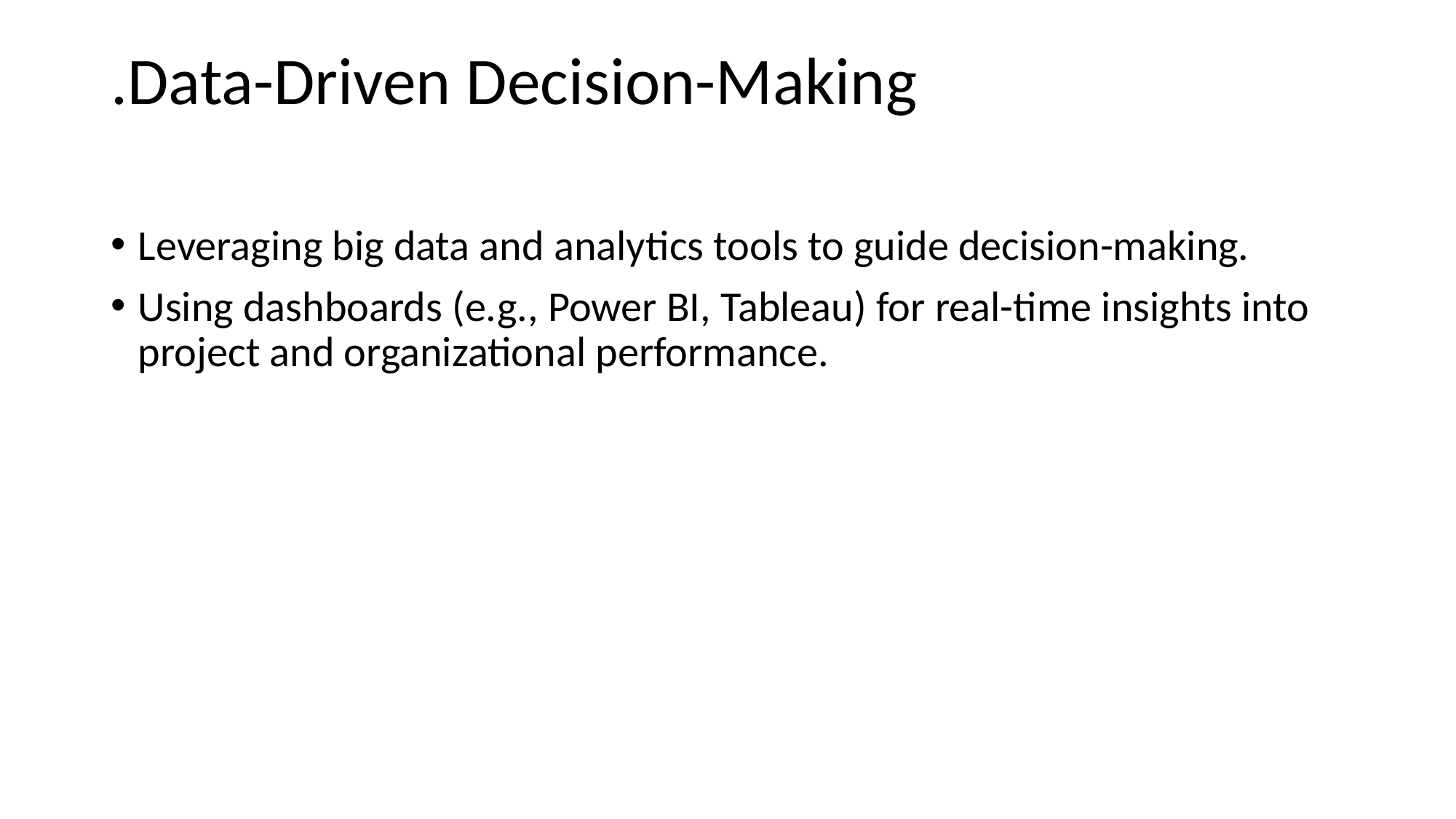

# .Data-Driven Decision-Making
Leveraging big data and analytics tools to guide decision-making.
Using dashboards (e.g., Power BI, Tableau) for real-time insights into project and organizational performance.